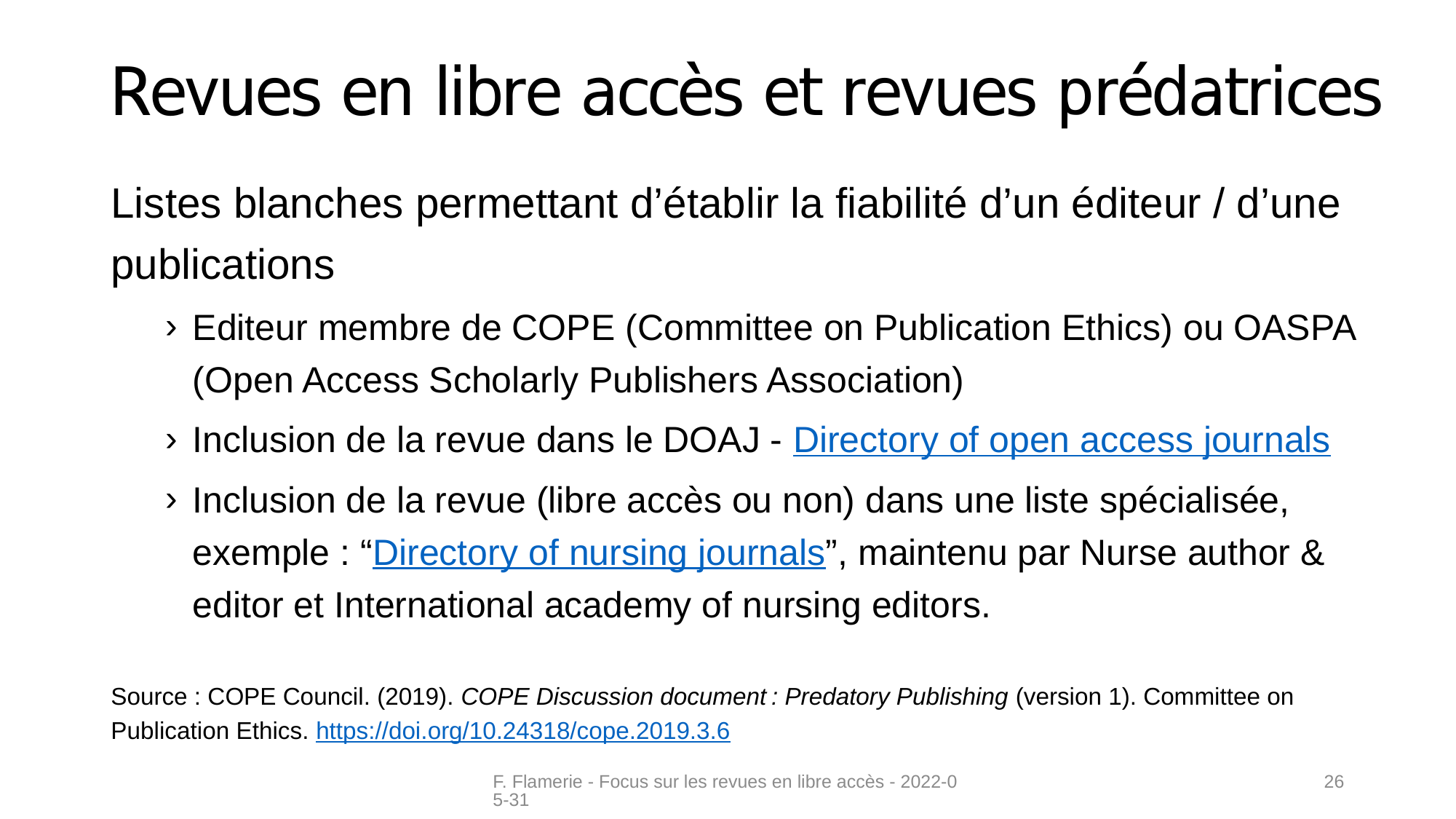

# Revues en libre accès et revues prédatrices
Listes blanches permettant d’établir la fiabilité d’un éditeur / d’une publications
Editeur membre de COPE (Committee on Publication Ethics) ou OASPA (Open Access Scholarly Publishers Association)
Inclusion de la revue dans le DOAJ - Directory of open access journals
Inclusion de la revue (libre accès ou non) dans une liste spécialisée, exemple : “Directory of nursing journals”, maintenu par Nurse author & editor et International academy of nursing editors.

Source : COPE Council. (2019). COPE Discussion document : Predatory Publishing (version 1). Committee on Publication Ethics. https://doi.org/10.24318/cope.2019.3.6
F. Flamerie - Focus sur les revues en libre accès - 2022-05-31
26